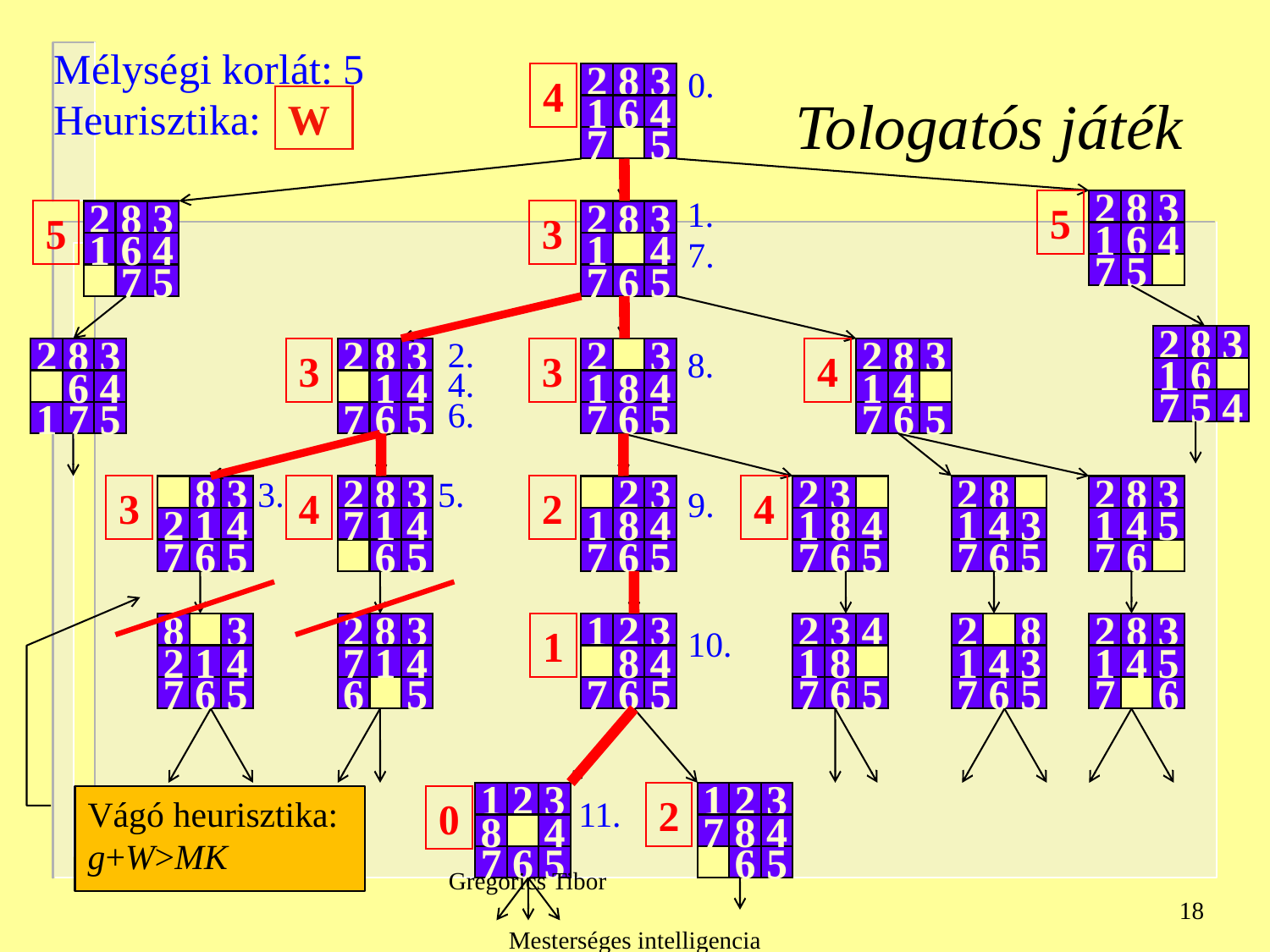

Mélységi korlát: 5
Heurisztika:
Tologatós játék
0.
4
2
8
3
W
1
6
4
7

5

1.
5
2
8
3
5
2
8
3
3
2
8
3
1
6
4
7.
1
6
4
1

4
7
5

7
5
7
6
5

2.
2
8
3
8.
2
8
3
3
2
8
3
3
2

3
4
2
8
3
4.
1
6

6
4

1
4
1
8
4
1
4

6.
7
5
4
1
7
5
7
6
5
7
6
5
7
6
5

3.
5.
3

8
3
4
2
8
3
2

2
3
9.
4
2
3

2
8

2
8
3
2
1
4
7
1
4
1
8
4
1
8
4
1
4
3
1
4
5
7
6
5

6
5
7
6
5
7
6
5
7
6
5
7
6

8

3
2
8
3
1
1
2
3
2
3
4
2

8
2
8
3
10.
2
1
4
7
1
4

8
4
1
8

1
4
3
1
4
5
7
6
5
6

5
7
6
5
7
6
5
7
6
5
7

6

1
2
3
2
1
2
3
Vágó heurisztika:
g+W>MK
0
11.
8

4
7
8
4
7
6
5

6
5
Gregorics Tibor                                                                                     Mesterséges intelligencia
18